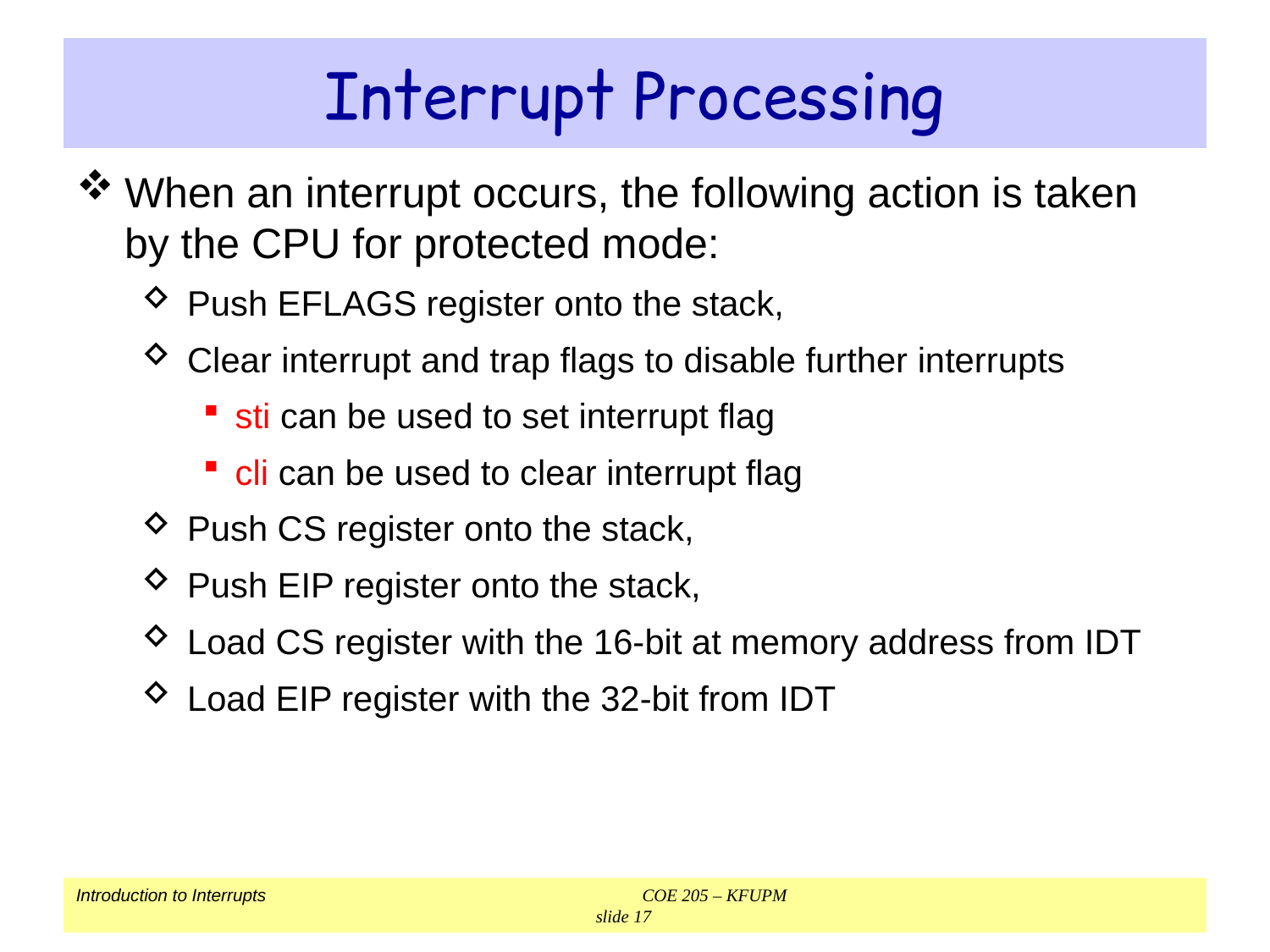

# Interrupt Processing
When an interrupt occurs, the following action is taken by the CPU for protected mode:
Push EFLAGS register onto the stack,
Clear interrupt and trap flags to disable further interrupts
sti can be used to set interrupt flag
cli can be used to clear interrupt flag
Push CS register onto the stack,
Push EIP register onto the stack,
Load CS register with the 16-bit at memory address from IDT
Load EIP register with the 32-bit from IDT